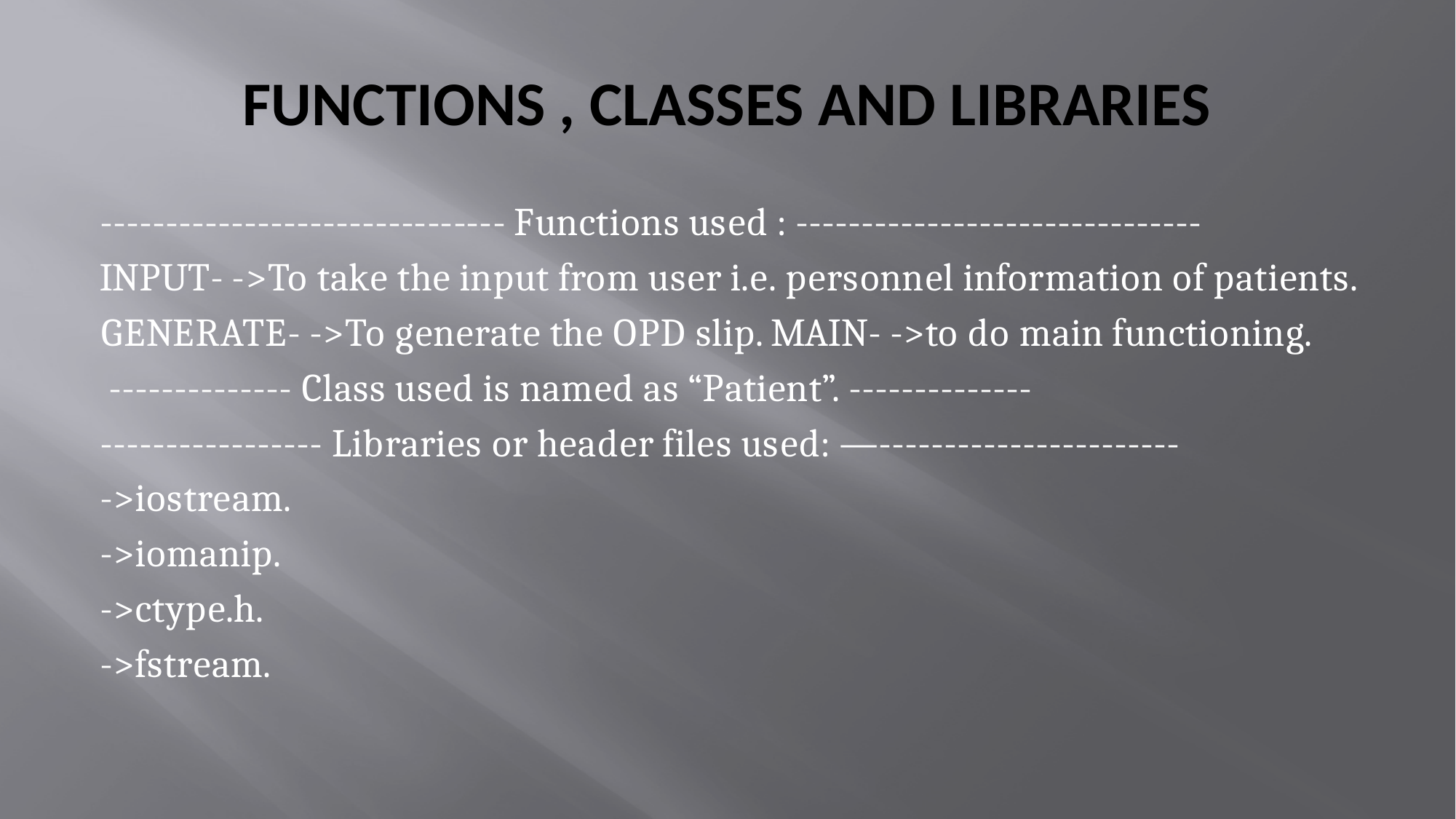

# FUNCTIONS , CLASSES AND LIBRARIES
------------------------------- Functions used : -------------------------------
INPUT- ->To take the input from user i.e. personnel information of patients.
GENERATE- ->To generate the OPD slip. MAIN- ->to do main functioning.
 -------------- Class used is named as “Patient”. --------------
----------------- Libraries or header files used: —-----------------------
->iostream.
->iomanip.
->ctype.h.
->fstream.